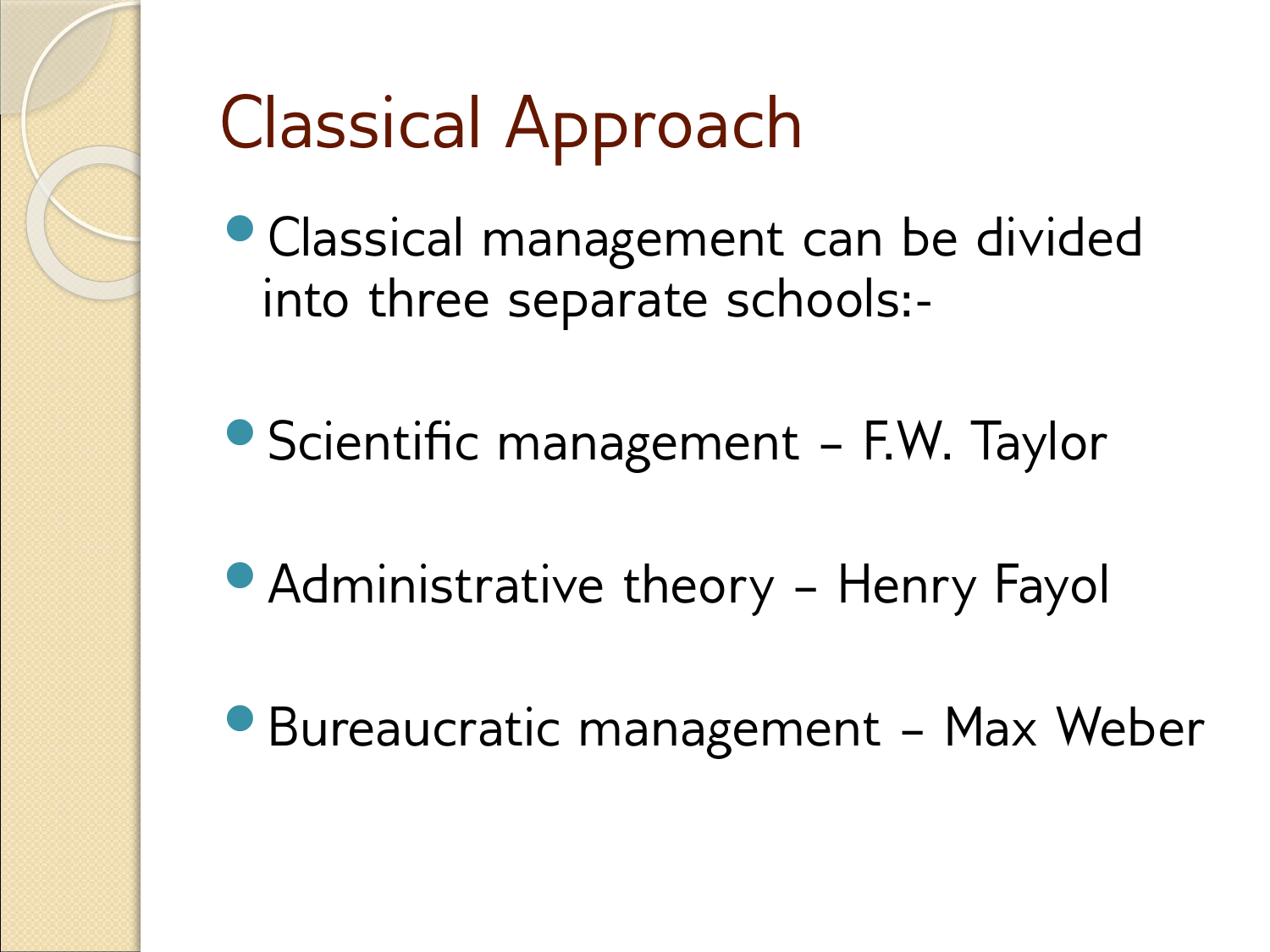

Classical Approach
Classical management can be divided into three separate schools:-

Scientific management – F.W. Taylor

Administrative theory – Henry Fayol

Bureaucratic management – Max Weber